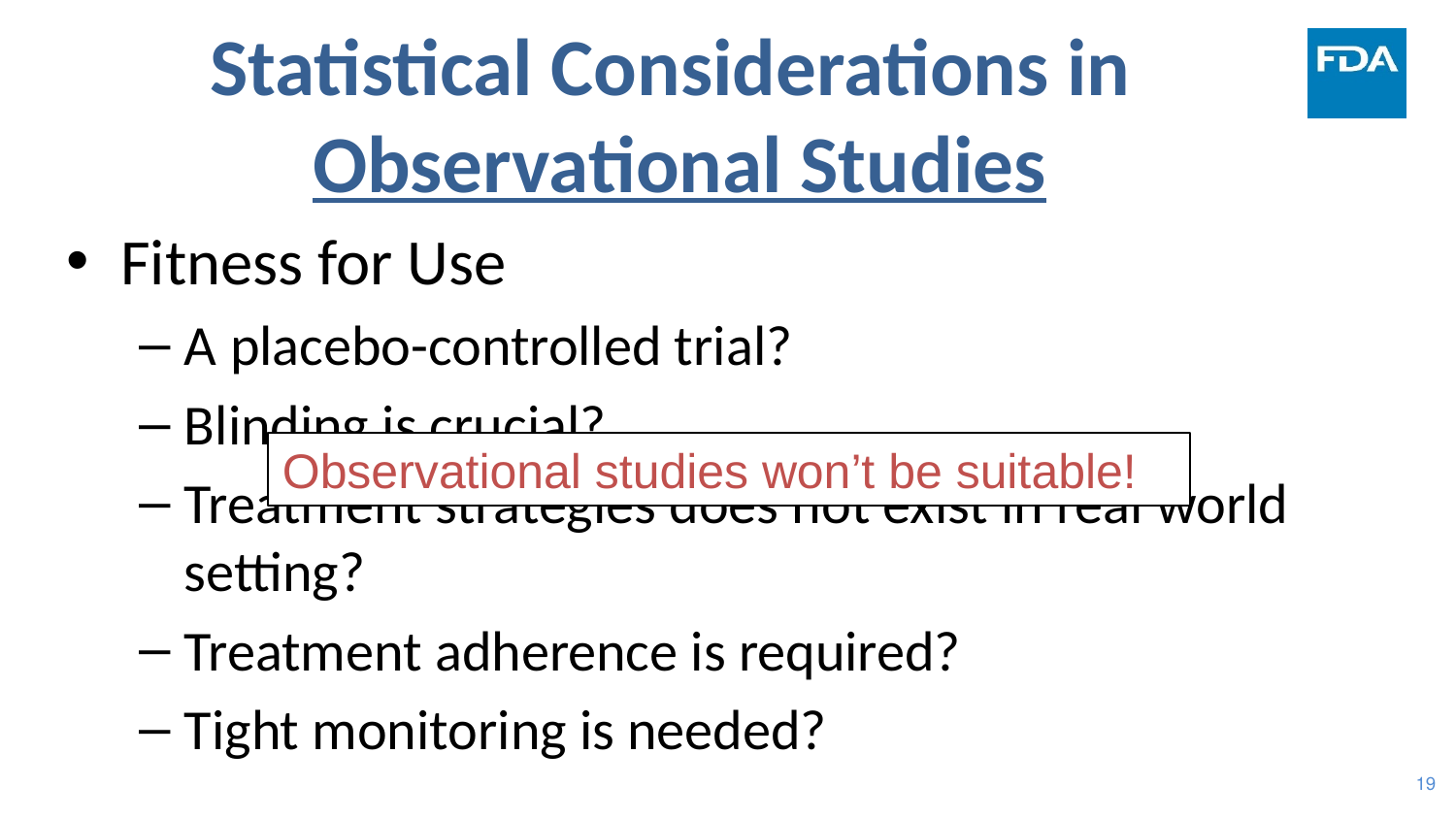

# Statistical Considerations in Observational Studies
Fitness for Use
A placebo-controlled trial?
Blinding is crucial?
Treatment strategies does not exist in real world setting?
Treatment adherence is required?
Tight monitoring is needed?
Observational studies won’t be suitable!